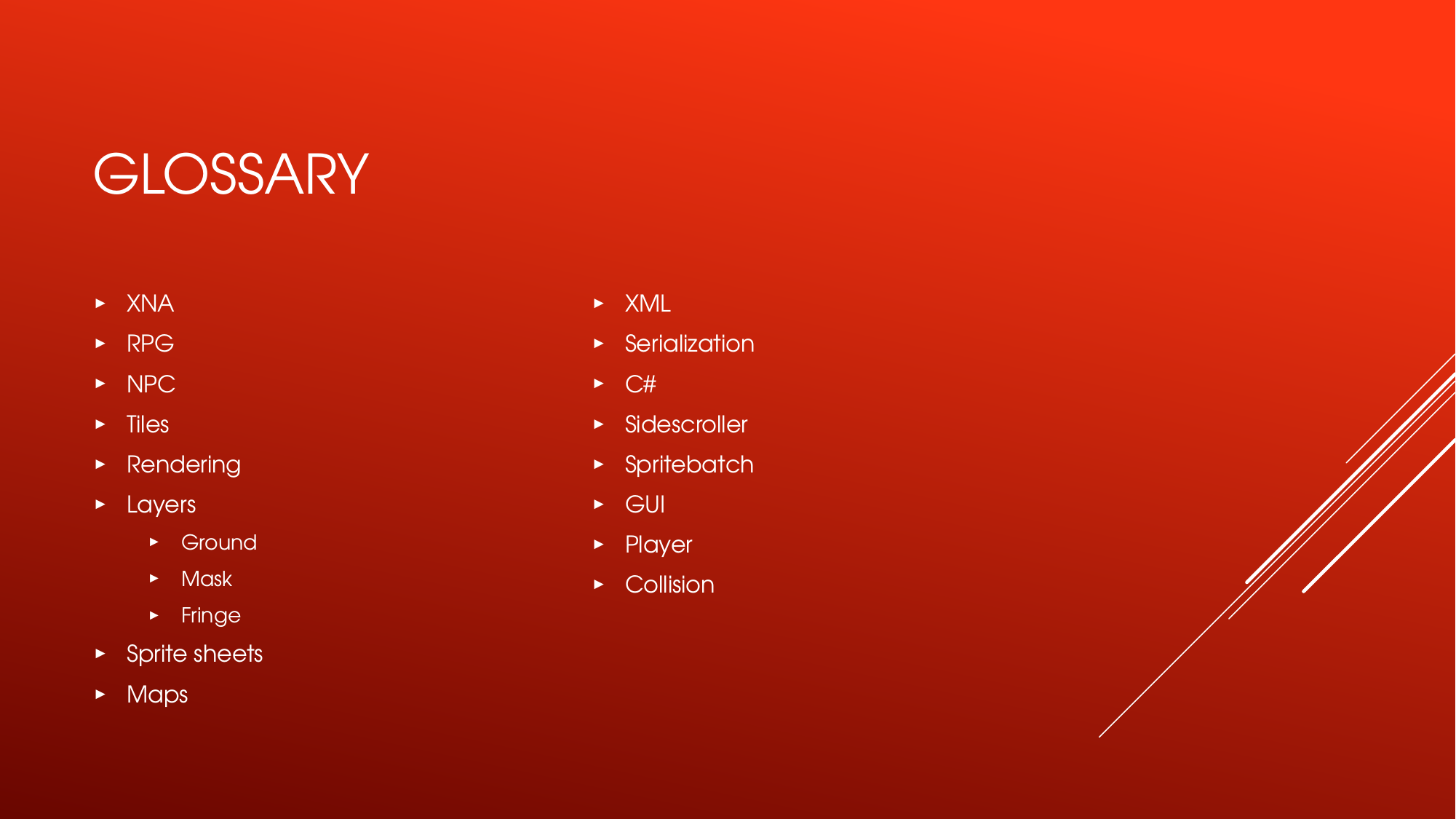

# Glossary
XNA
RPG
NPC
Tiles
Rendering
Layers
Ground
Mask
Fringe
Sprite sheets
Maps
XML
Serialization
C#
Sidescroller
Spritebatch
GUI
Player
Collision